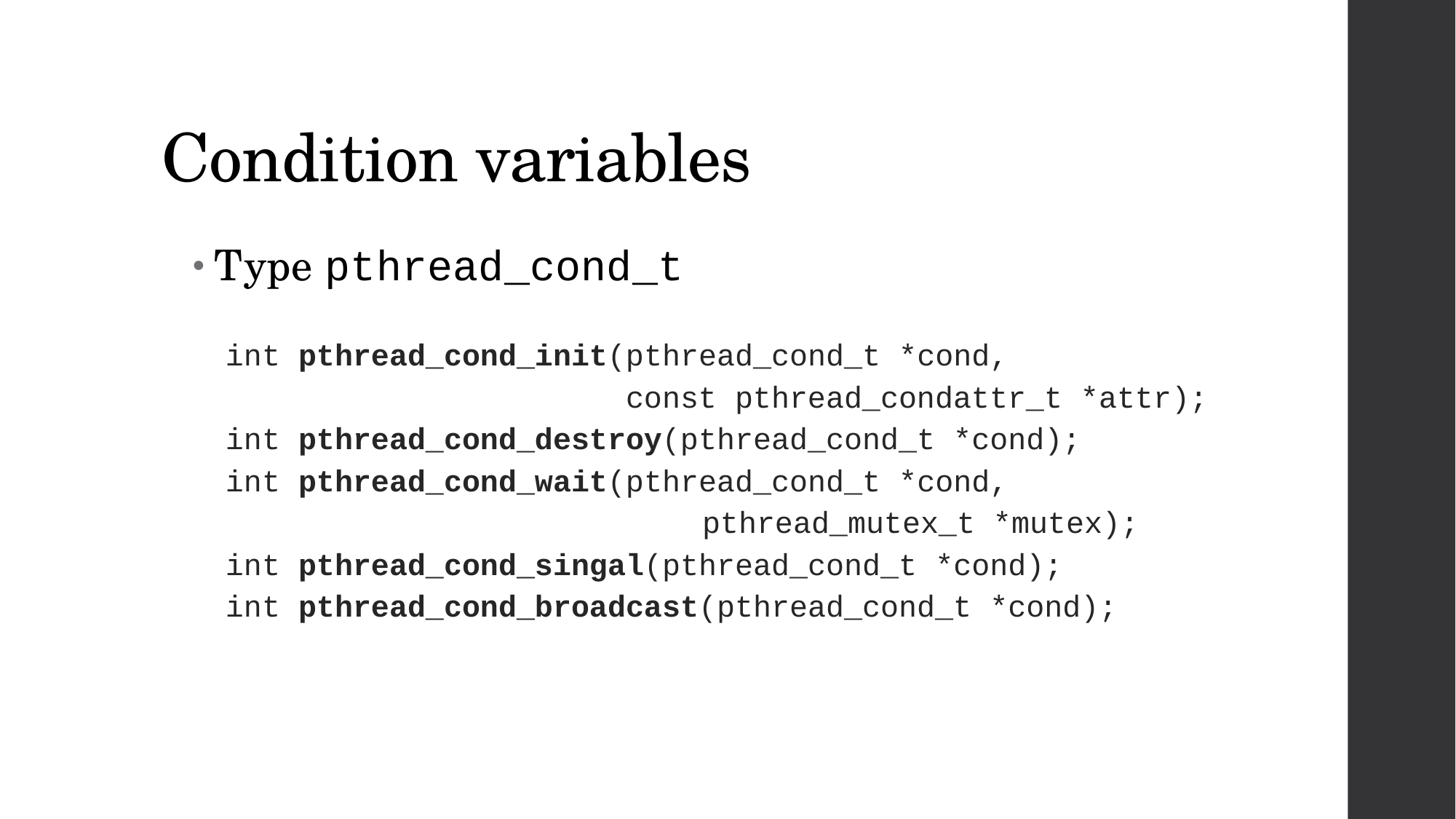

# Condition variables
Type pthread_cond_t

int pthread_cond_init(pthread_cond_t *cond,
                      const pthread_condattr_t *attr);
int pthread_cond_destroy(pthread_cond_t *cond);
int pthread_cond_wait(pthread_cond_t *cond,
					 pthread_mutex_t *mutex);
int pthread_cond_singal(pthread_cond_t *cond);
int pthread_cond_broadcast(pthread_cond_t *cond);